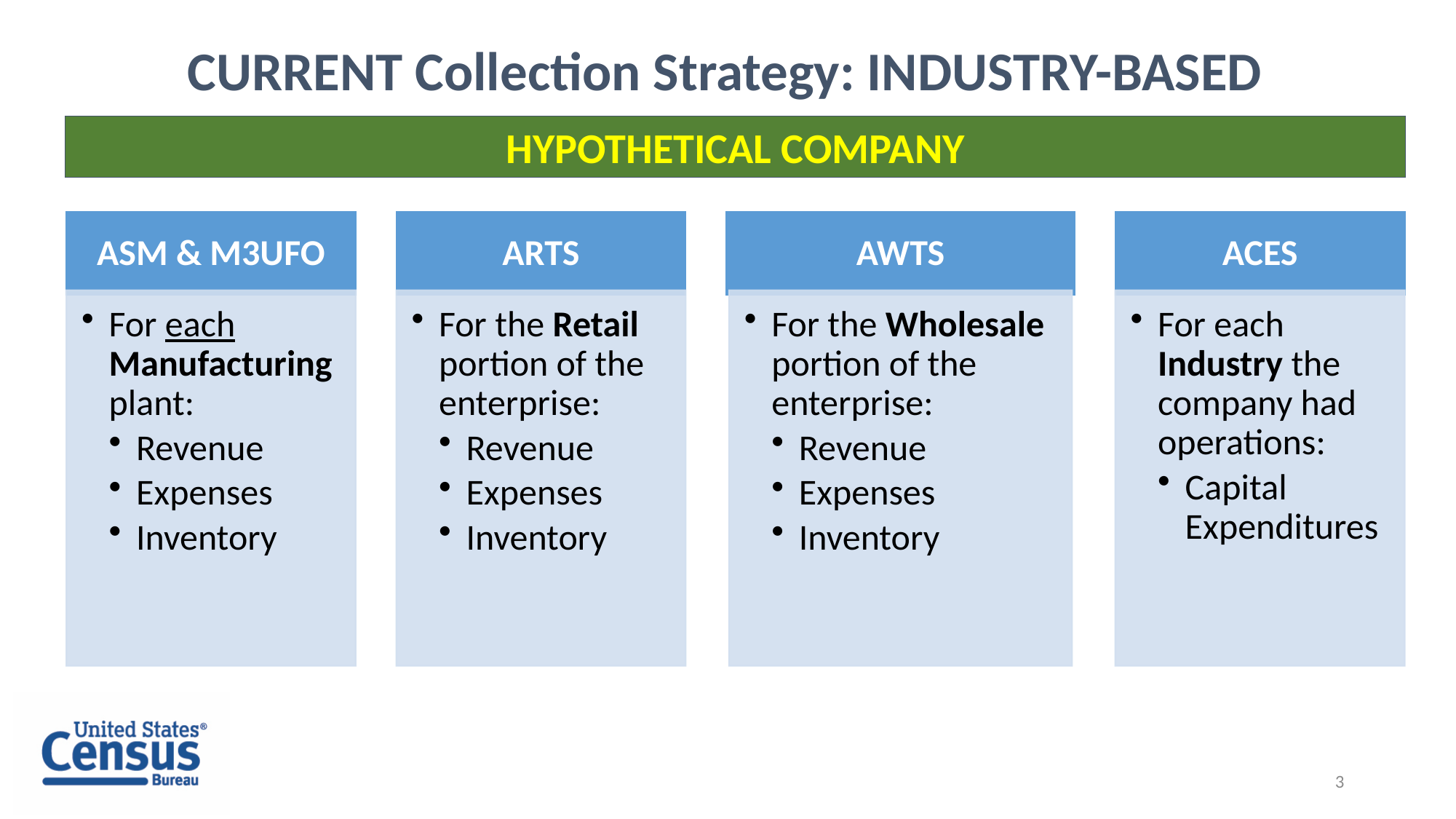

CURRENT Collection Strategy: INDUSTRY-BASED
HYPOTHETICAL COMPANY
ASM & M3UFO
For each Manufacturing plant:
Revenue
Expenses
Inventory
ARTS
For the Retail portion of the enterprise:
Revenue
Expenses
Inventory
AWTS
For the Wholesale portion of the enterprise:
Revenue
Expenses
Inventory
ACES
For each Industry the company had operations:
Capital Expenditures
3